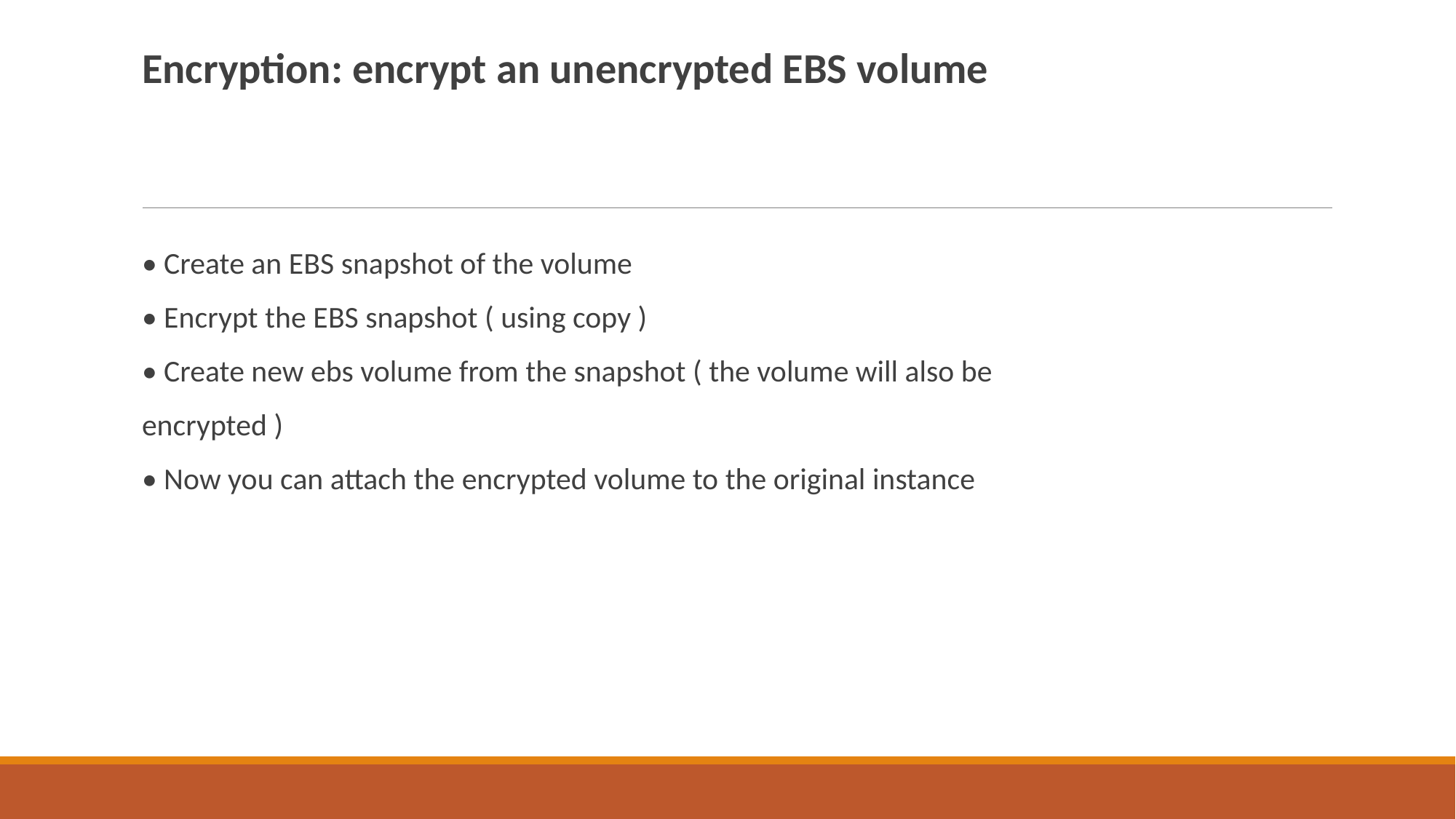

Encryption: encrypt an unencrypted EBS volume

• Create an EBS snapshot of the volume
• Encrypt the EBS snapshot ( using copy )
• Create new ebs volume from the snapshot ( the volume will also be
encrypted )
• Now you can attach the encrypted volume to the original instance